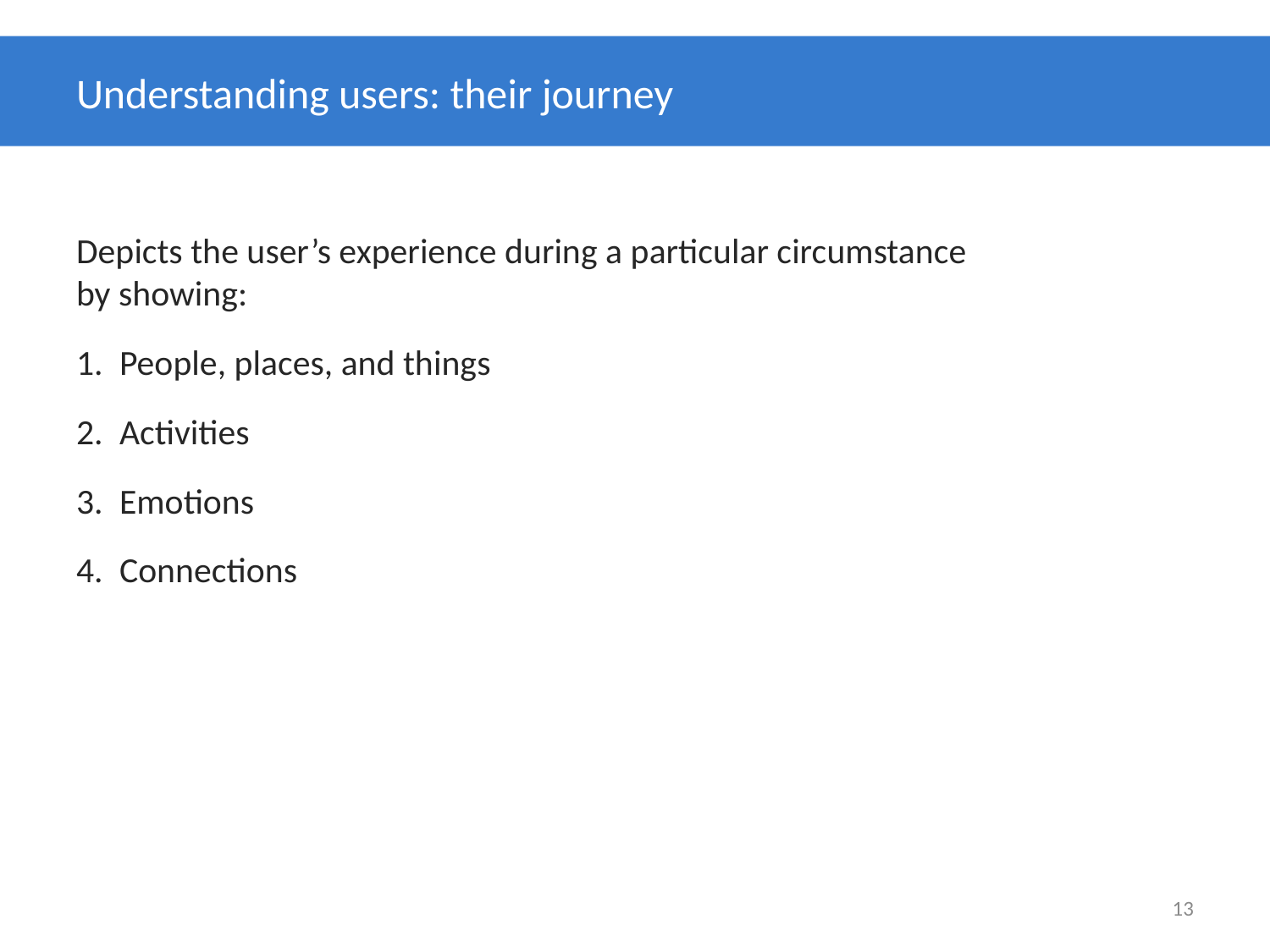

# Understanding users: their journey
Depicts the user’s experience during a particular circumstance by showing:
People, places, and things
Activities
Emotions
Connections
13